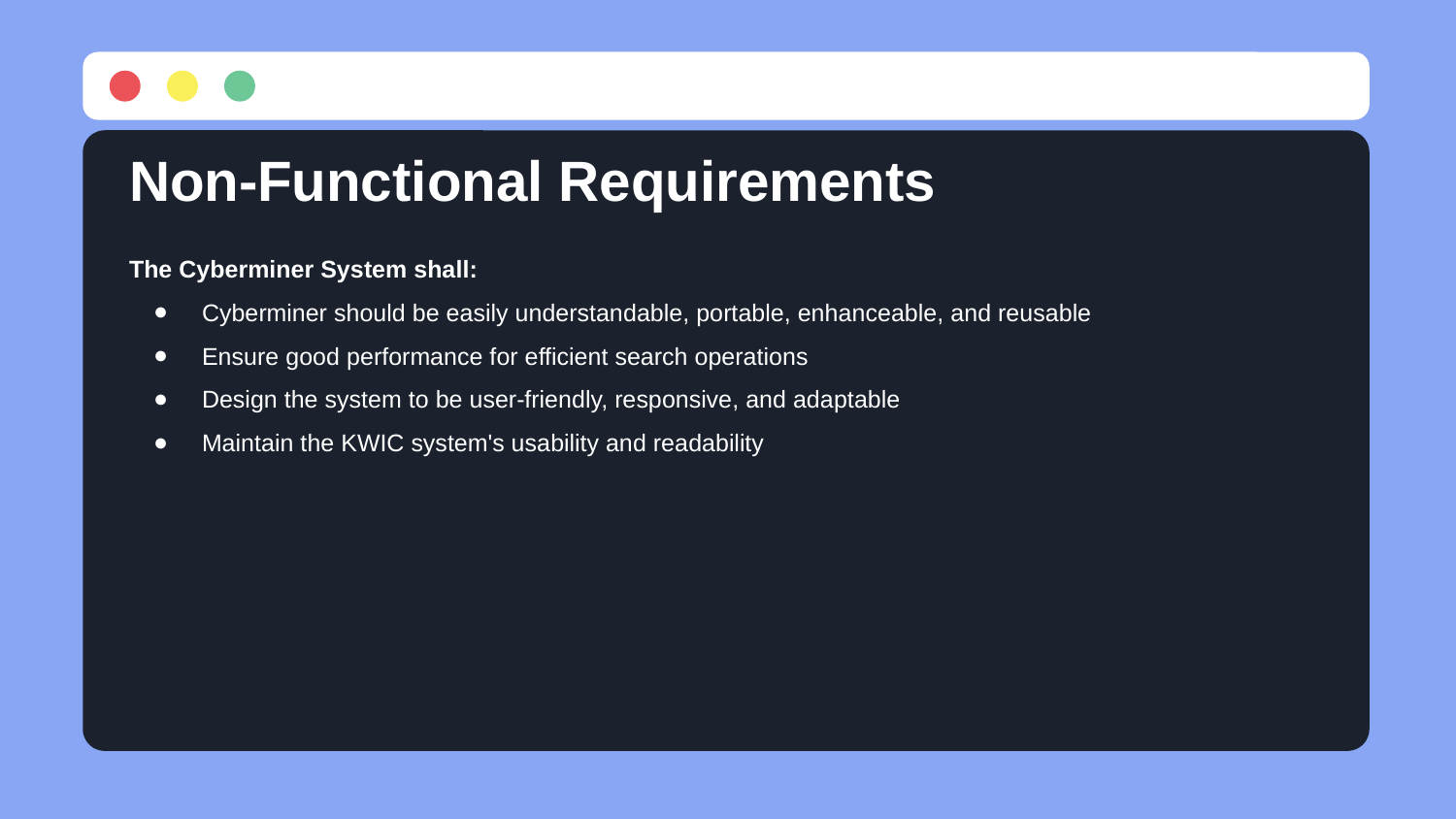

# Non-Functional Requirements
The Cyberminer System shall:
Cyberminer should be easily understandable, portable, enhanceable, and reusable
Ensure good performance for efficient search operations
Design the system to be user-friendly, responsive, and adaptable
Maintain the KWIC system's usability and readability